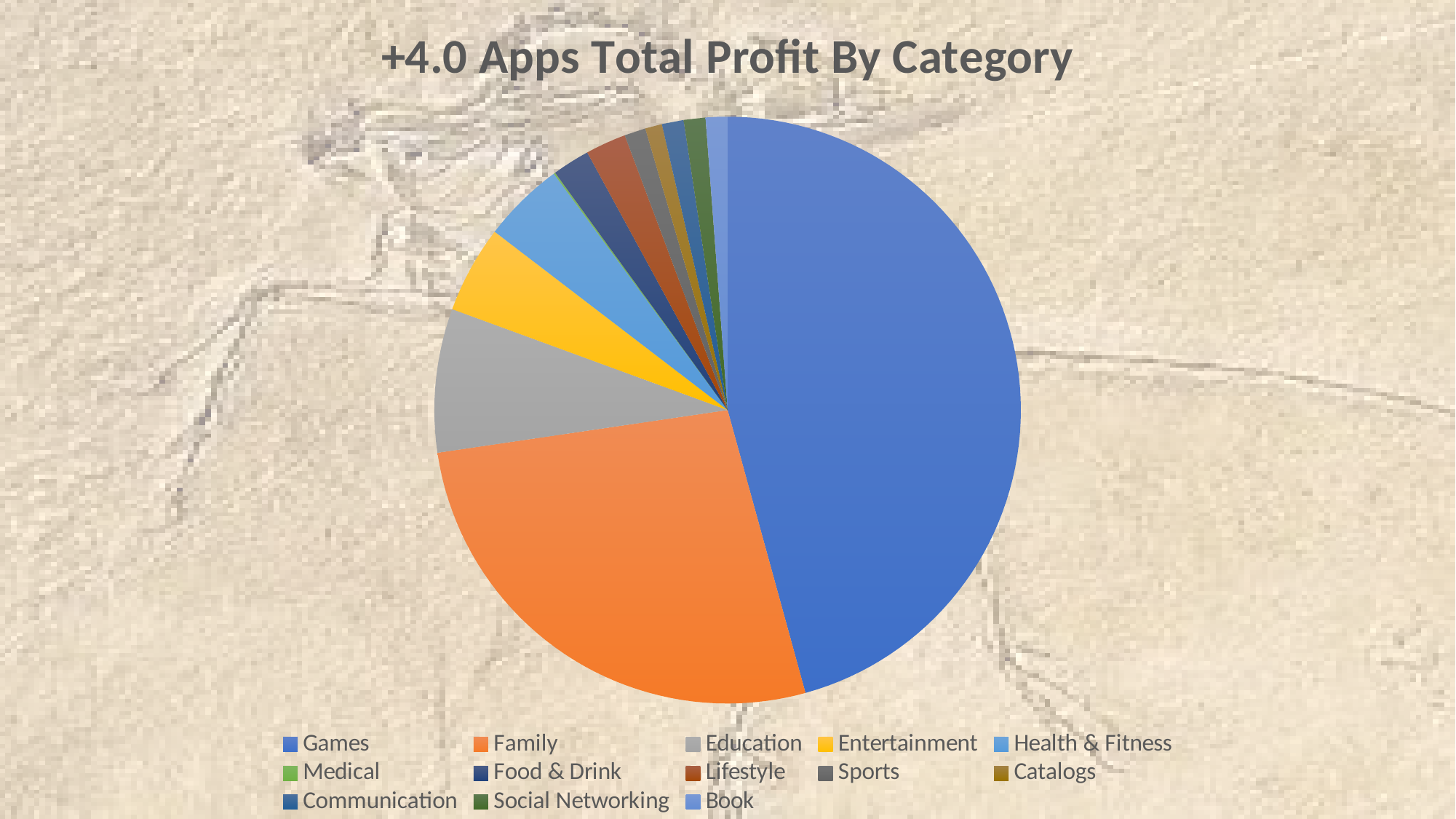

### Chart: +4.0 Apps Total Profit By Category

| Category | total_net_profit |
|---|---|
| Games | 16010900.0 |
| Family | 9438700.0 |
| Education | 2771800.0 |
| Entertainment | 1684800.0 |
| Health & Fitness | 1578400.0 |
| Medical | 31600.0 |
| Food & Drink | 722000.0 |
| Lifestyle | 784400.0 |
| Sports | 411400.0 |
| Catalogs | 325000.0 |
| Communication | 420200.0 |
| Social Networking | 420200.0 |
| Book | 420200.0 |